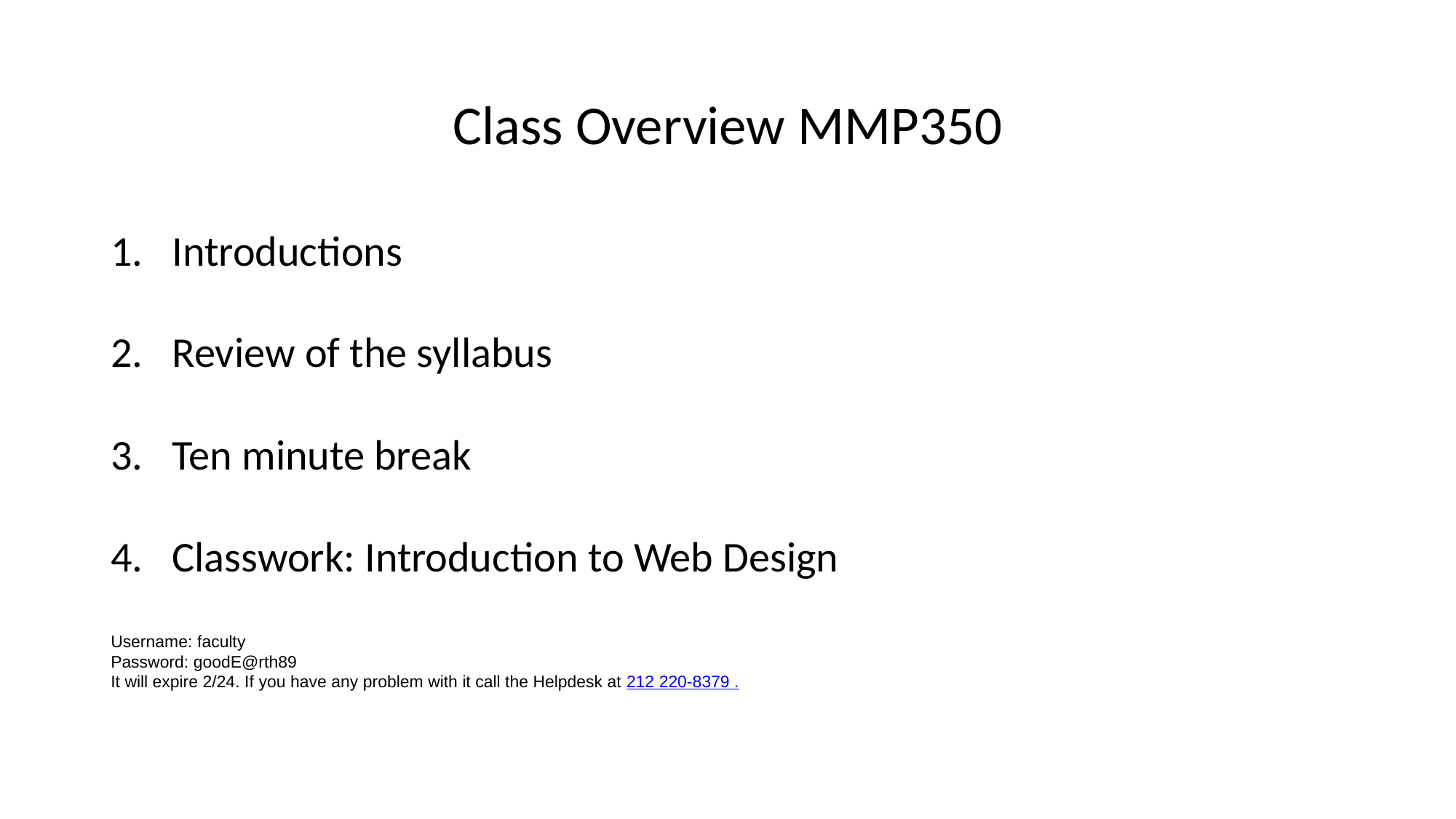

Class Overview MMP350
Introductions

Review of the syllabus

Ten minute break

Classwork: Introduction to Web Design

Username: faculty
Password: goodE@rth89
It will expire 2/24. If you have any problem with it call the Helpdesk at 212 220-8379 .